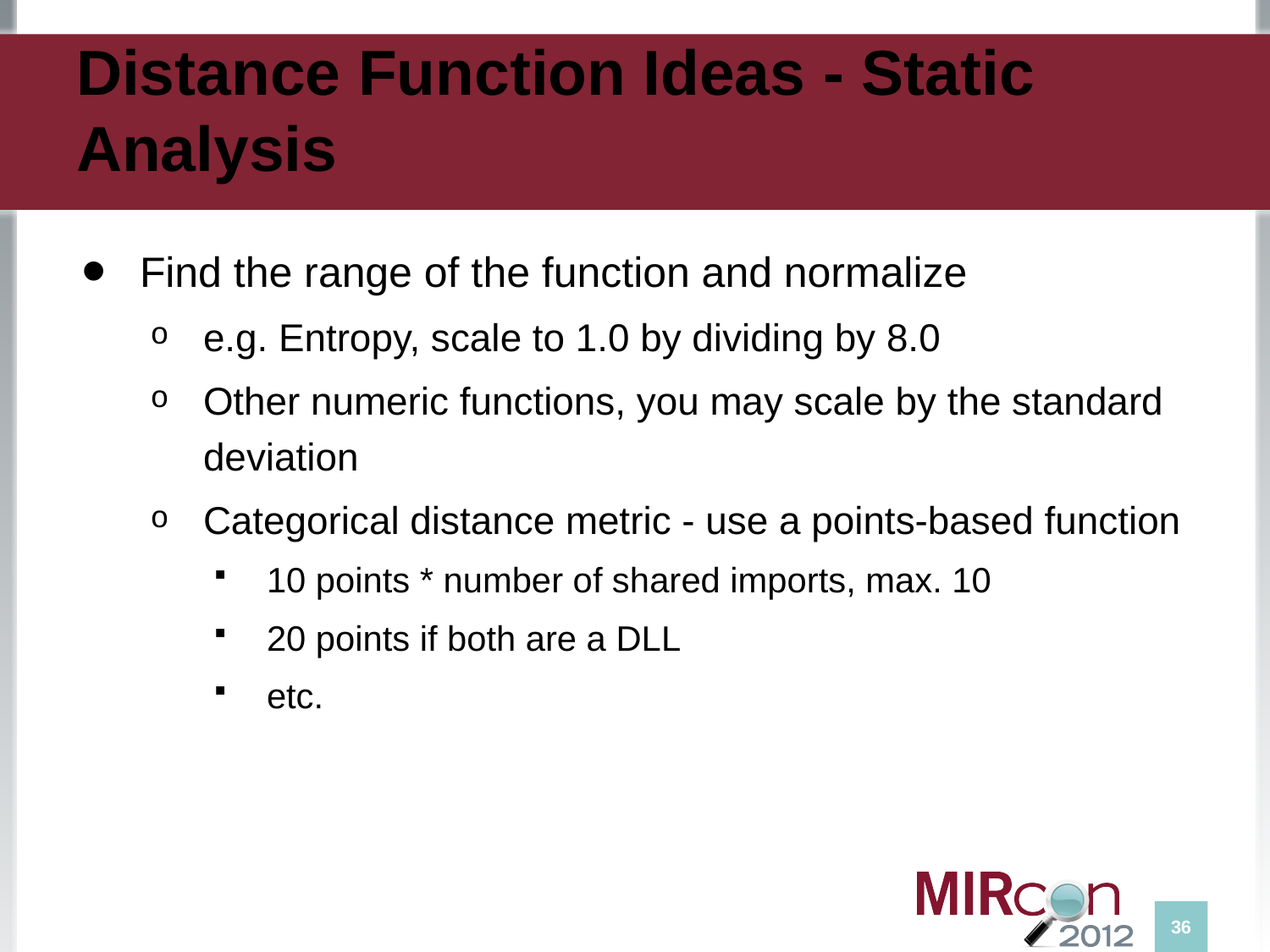

# Distance Function Ideas - Static Analysis
Find the range of the function and normalize
e.g. Entropy, scale to 1.0 by dividing by 8.0
Other numeric functions, you may scale by the standard deviation
Categorical distance metric - use a points-based function
10 points * number of shared imports, max. 10
20 points if both are a DLL
etc.